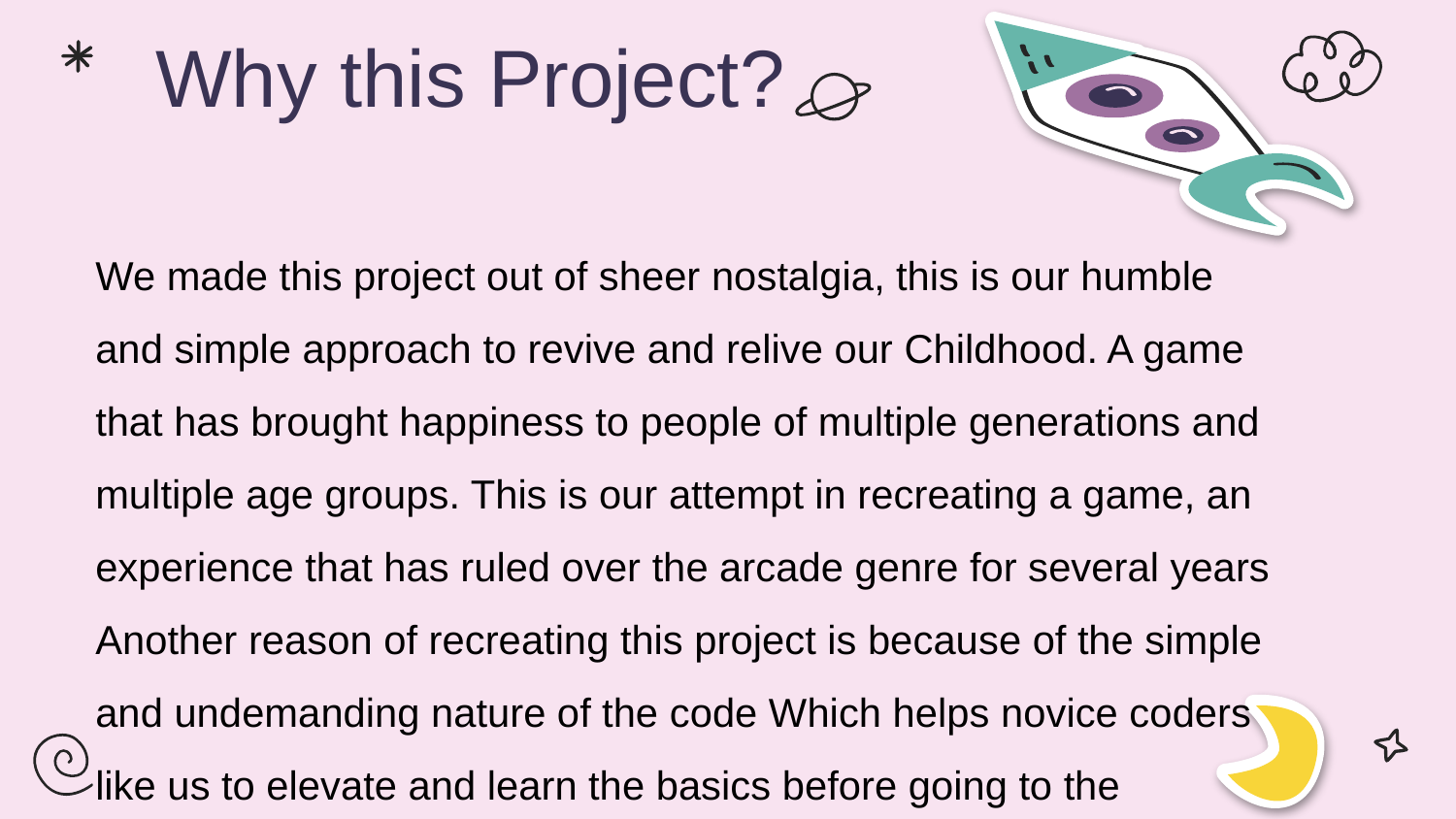

# Why this Project?

We made this project out of sheer nostalgia, this is our humble and simple approach to revive and relive our Childhood. A game that has brought happiness to people of multiple generations and multiple age groups. This is our attempt in recreating a game, an experience that has ruled over the arcade genre for several years Another reason of recreating this project is because of the simple and undemanding nature of the code Which helps novice coders like us to elevate and learn the basics before going to the advance mechanisms.